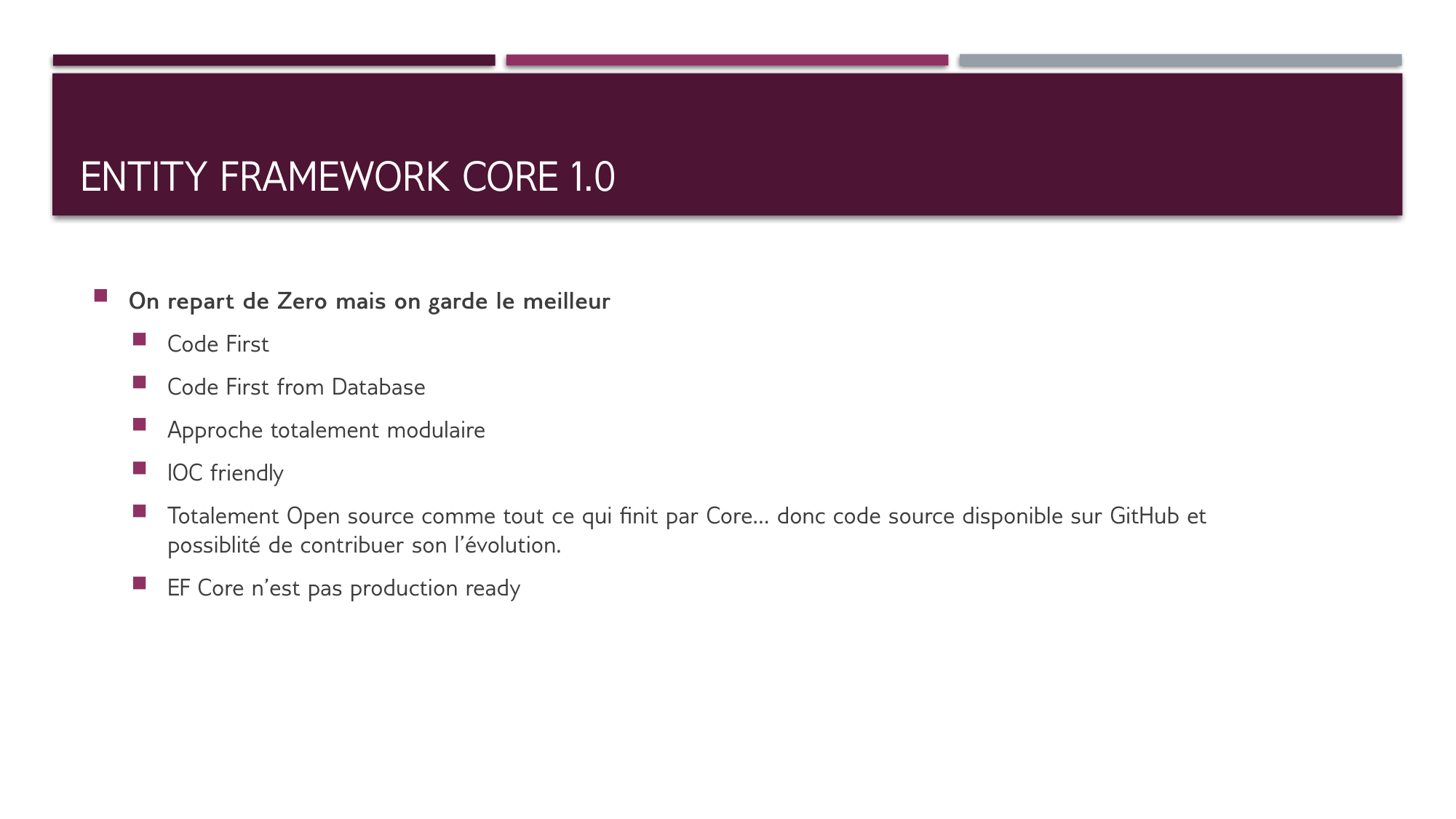

# ENTITY FRAMEWORK CORE 1.0
On repart de Zero mais on garde le meilleur
Code First
Code First from Database
Approche totalement modulaire
IOC friendly
Totalement Open source comme tout ce qui finit par Core… donc code source disponible sur GitHub et possiblité de contribuer son l’évolution.
EF Core n’est pas production ready